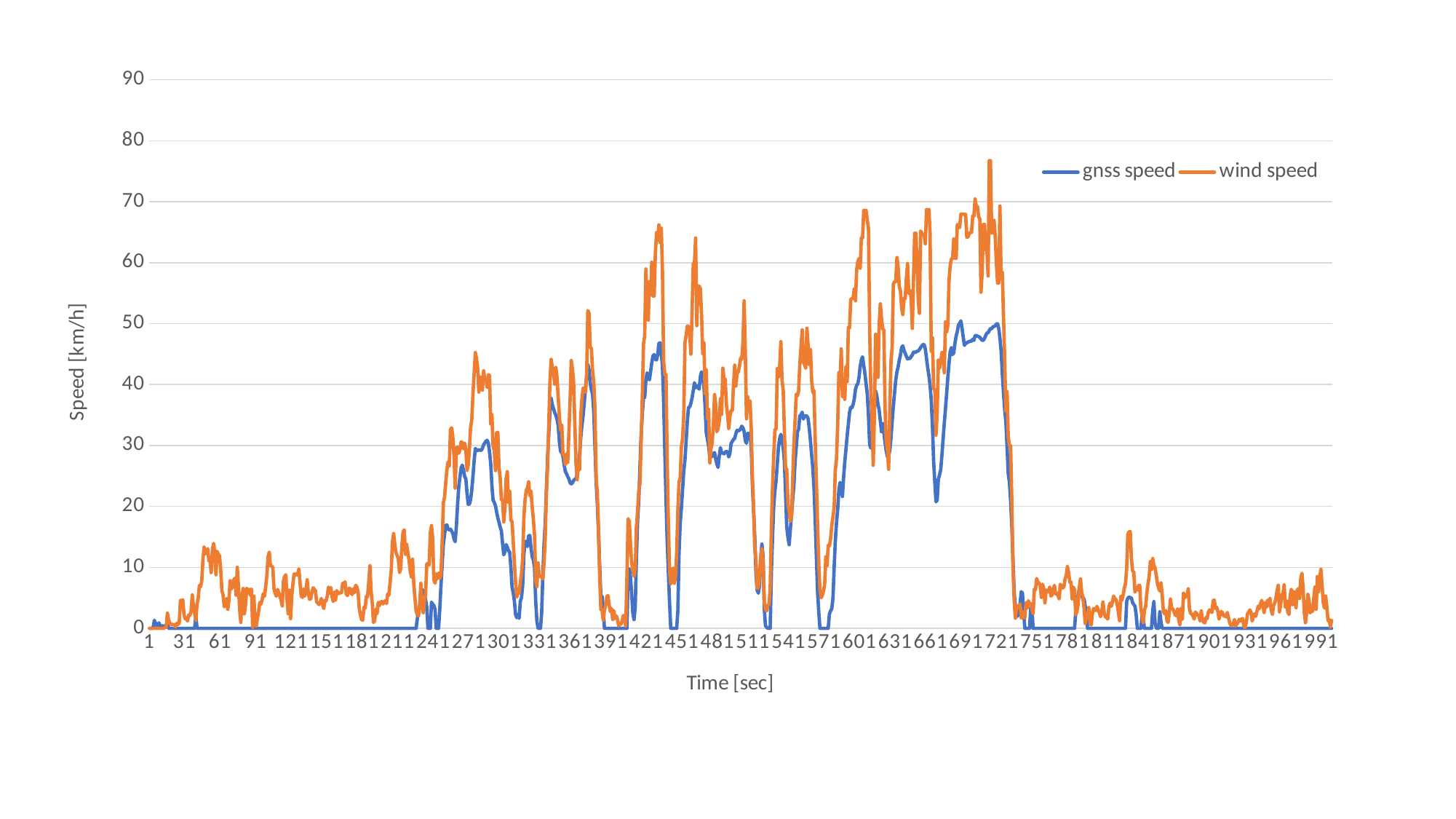

### Chart

| Category | gnss speed | wind speed |
|---|---|---|